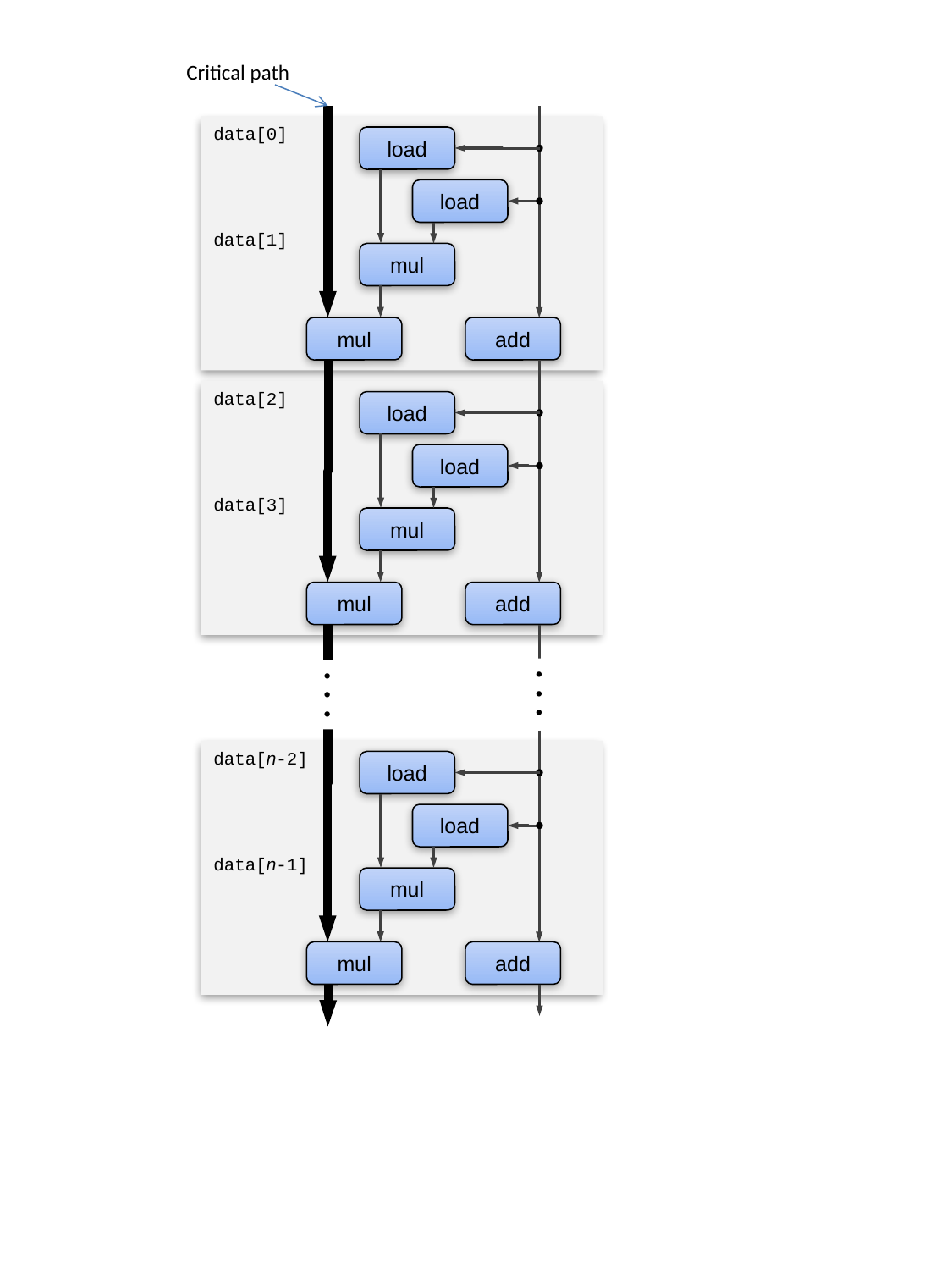

Critical path
data[0]

data[1]
load

load

mul
mul
add
data[2]

data[3]
load

load

mul
mul
add
•
•
•
•
•
•
data[n-2]

data[n-1]
load

load

mul
mul
add